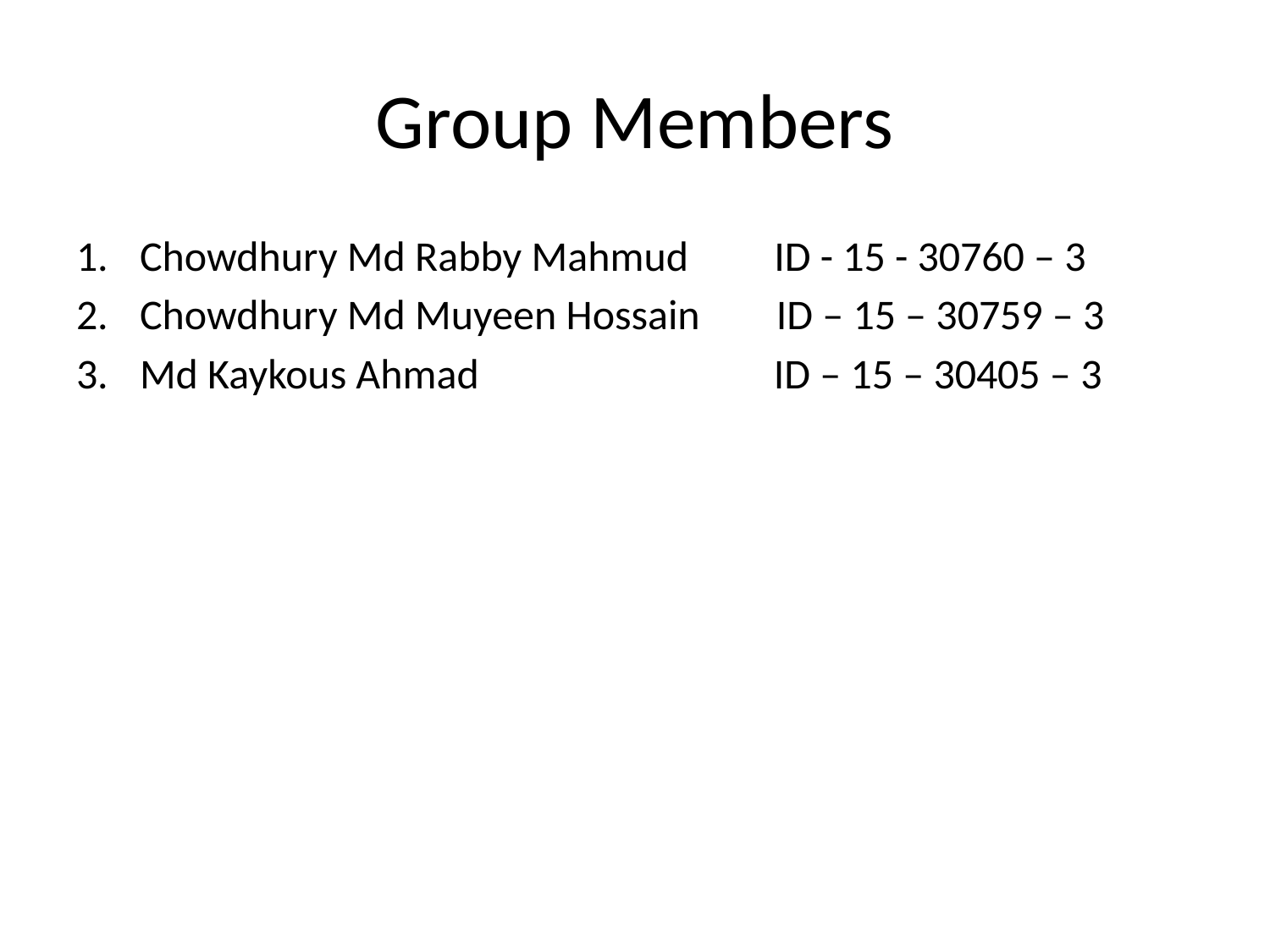

# Group Members
Chowdhury Md Rabby Mahmud         ID - 15 - 30760 – 3
Chowdhury Md Muyeen Hossain        ID – 15 – 30759 – 3
Md Kaykous Ahmad                               ID – 15 – 30405 – 3